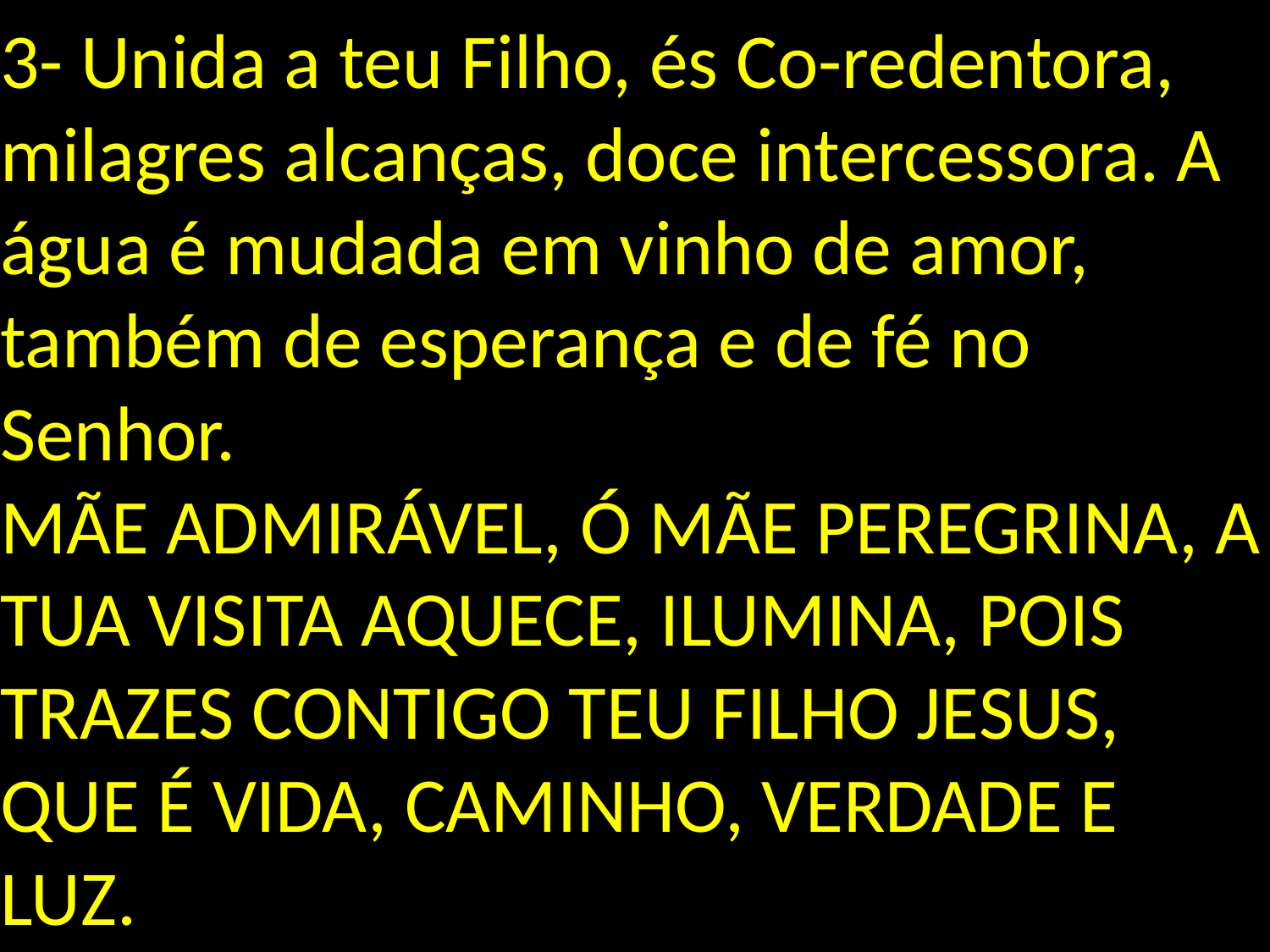

# 3- Unida a teu Filho, és Co-redentora, milagres alcanças, doce intercessora. A água é mudada em vinho de amor, também de esperança e de fé no Senhor. MÃE ADMIRÁVEL, Ó MÃE PEREGRINA, A TUA VISITA AQUECE, ILUMINA, POIS TRAZES CONTIGO TEU FILHO JESUS, QUE É VIDA, CAMINHO, VERDADE E LUZ.